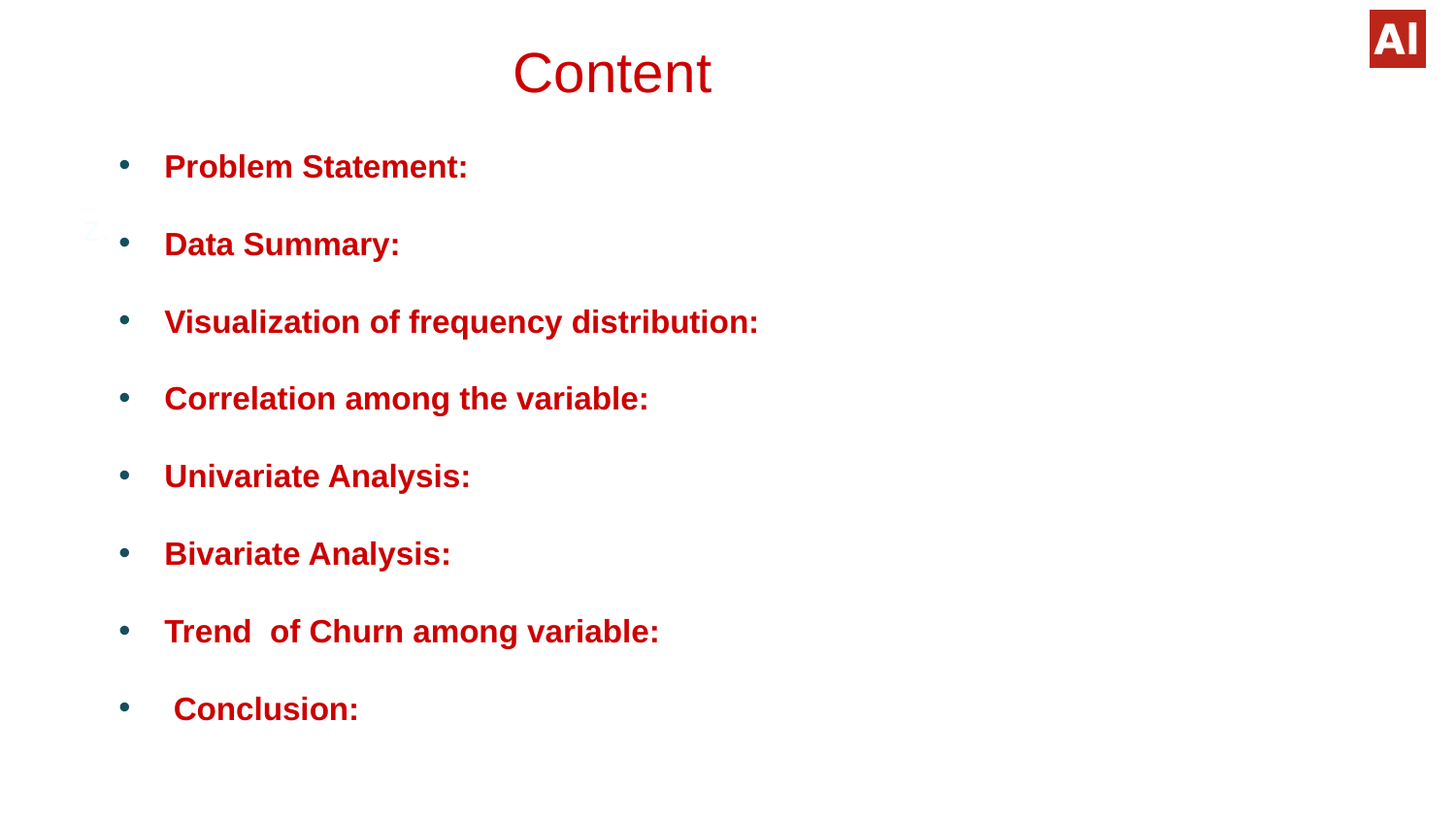

# Content
Problem Statement:

Data Summary:

Visualization of frequency distribution:

Correlation among the variable:

Univariate Analysis:

Bivariate Analysis:

Trend  of Churn among variable:

 Conclusion:
z.